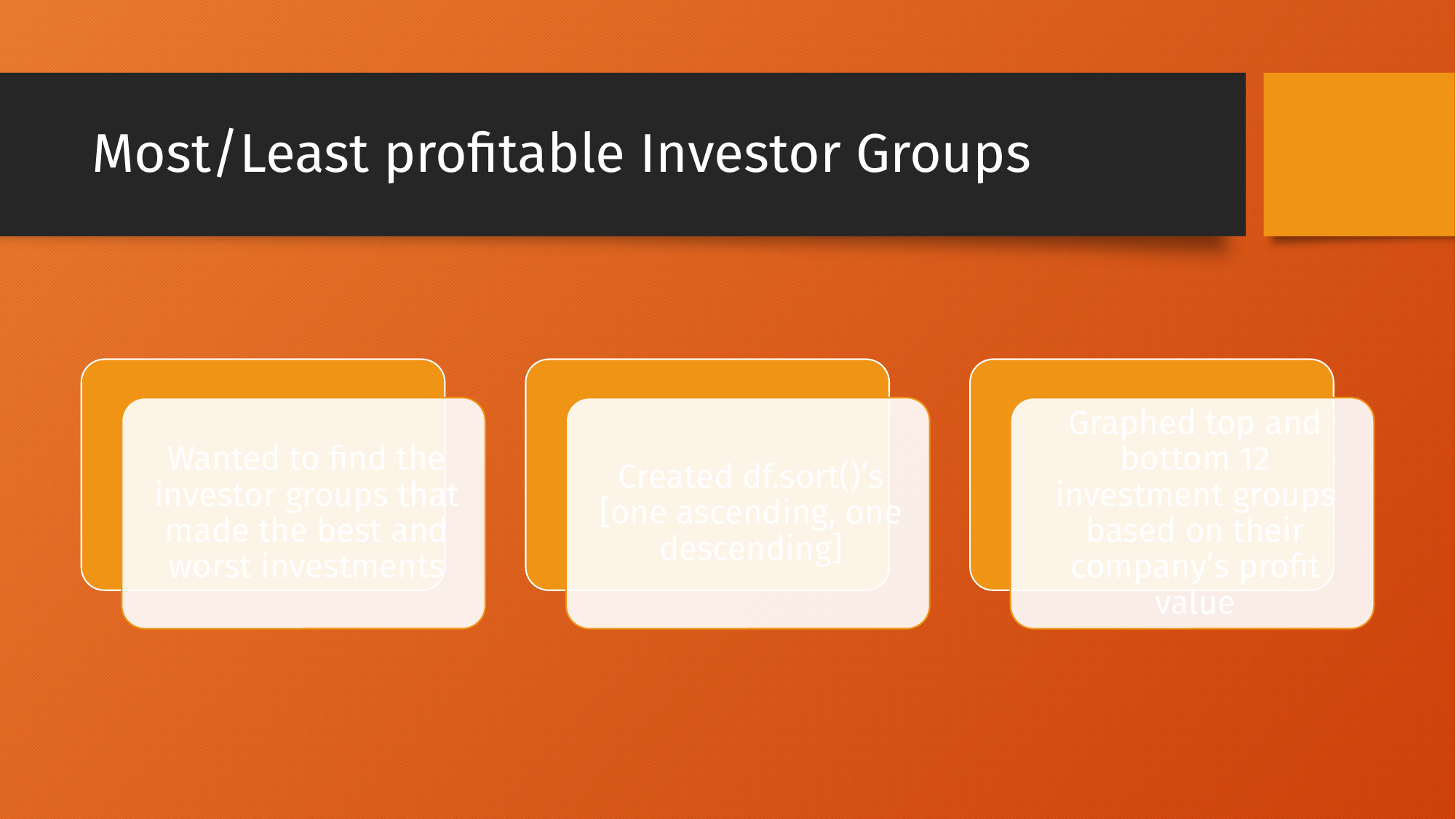

# Most/Least profitable Investor Groups
Wanted to find the investor groups that made the best and worst investments
Created df.sort()’s [one ascending, one descending]
Graphed top and bottom 12 investment groups based on their company’s profit value